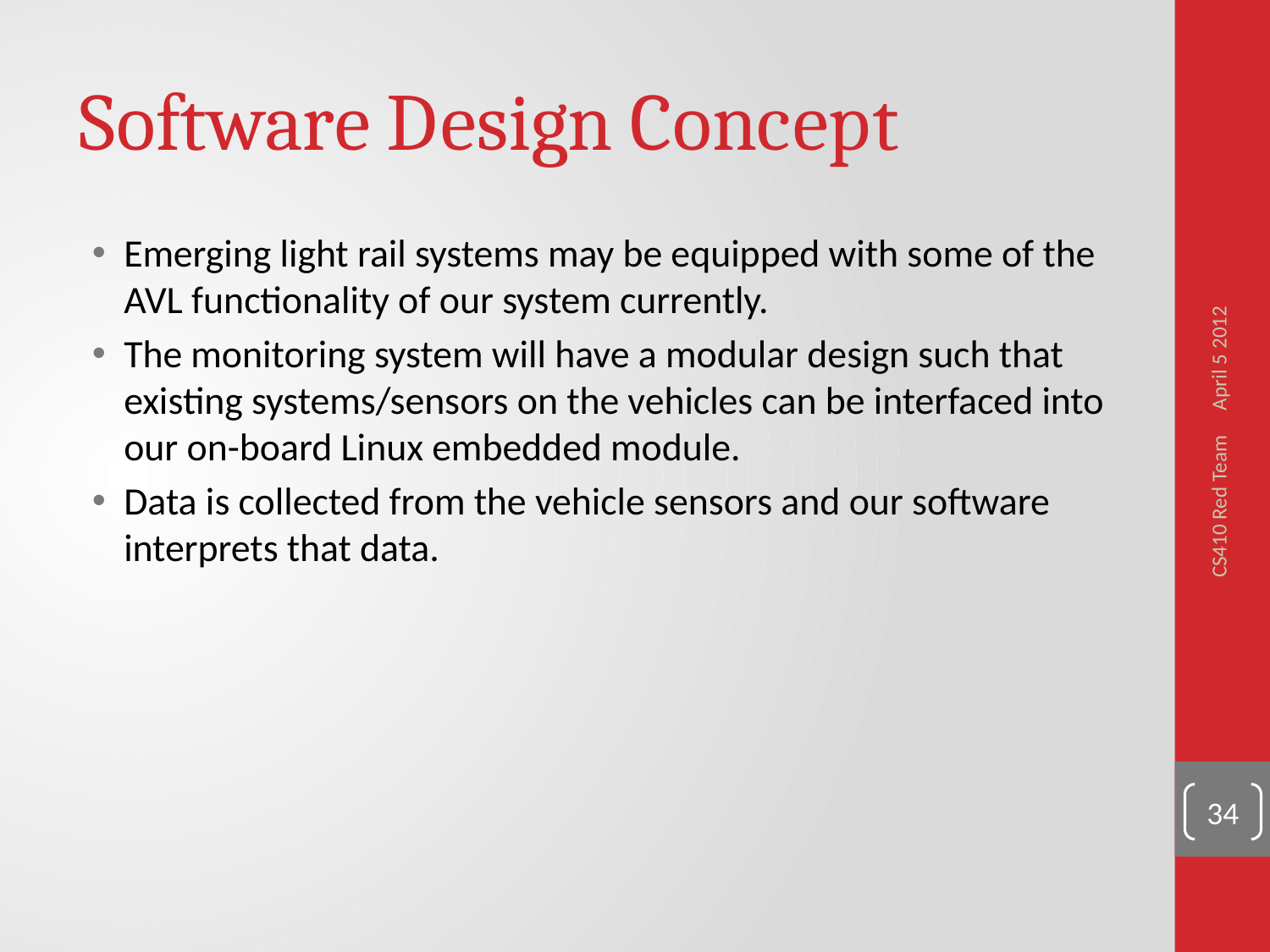

# Software Design Concept
Emerging light rail systems may be equipped with some of the AVL functionality of our system currently.
The monitoring system will have a modular design such that existing systems/sensors on the vehicles can be interfaced into our on-board Linux embedded module.
Data is collected from the vehicle sensors and our software interprets that data.
April 5 2012
CS410 Red Team
34